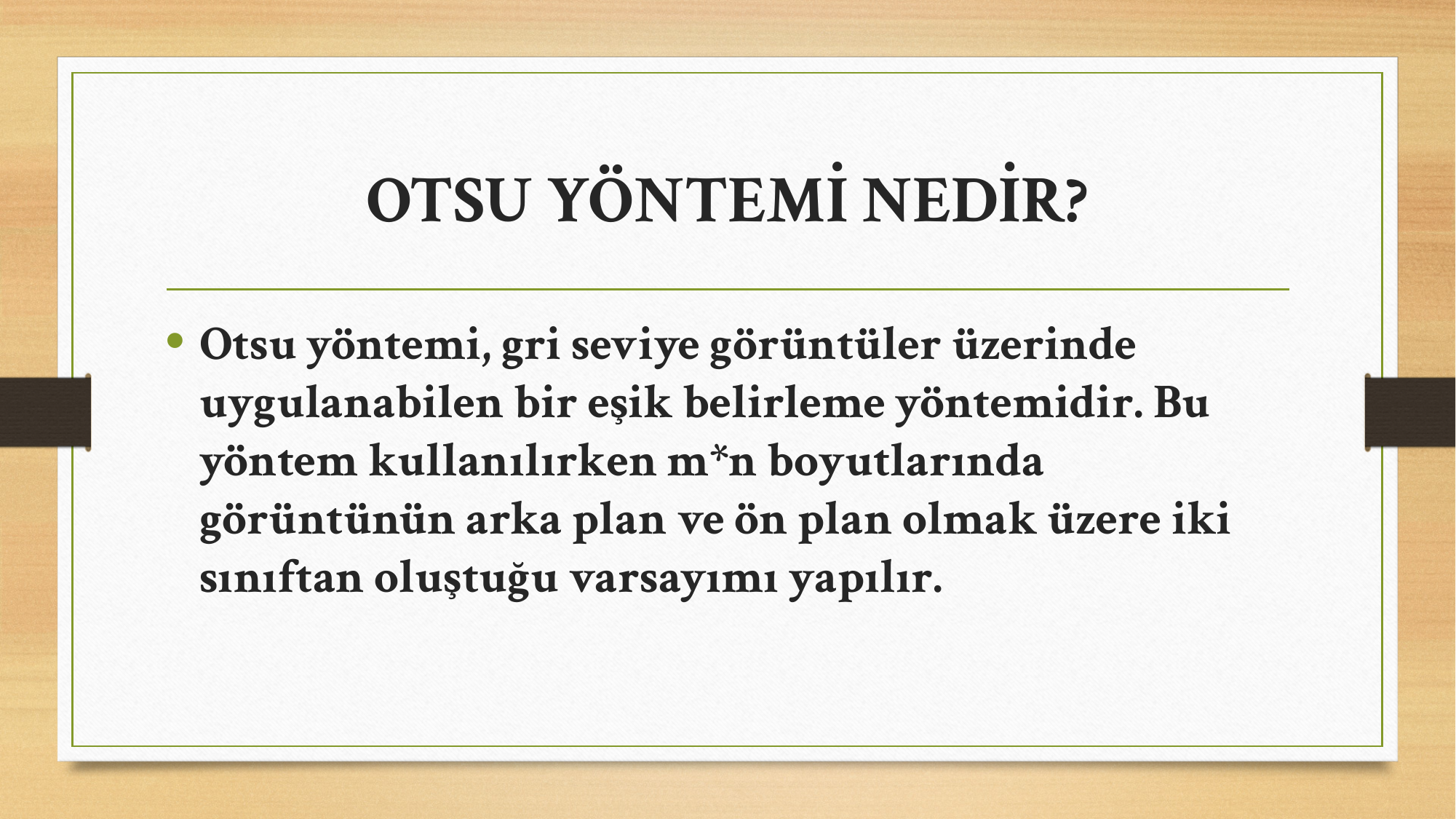

# OTSU YÖNTEMİ NEDİR?
Otsu yöntemi, gri seviye görüntüler üzerinde uygulanabilen bir eşik belirleme yöntemidir. Bu yöntem kullanılırken m*n boyutlarında görüntünün arka plan ve ön plan olmak üzere iki sınıftan oluştuğu varsayımı yapılır.